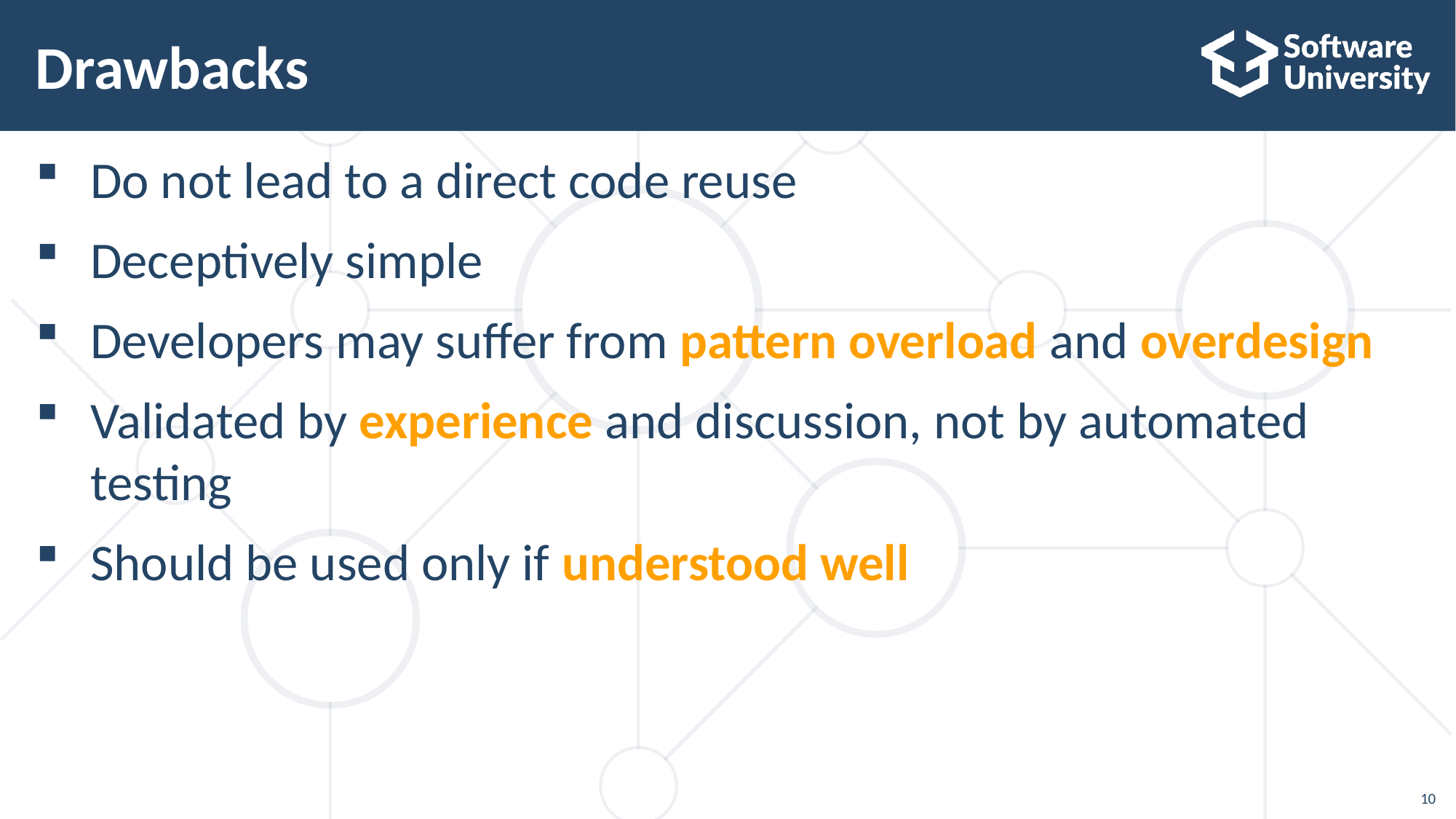

# Drawbacks
Do not lead to a direct code reuse
Deceptively simple
Developers may suffer from pattern overload and overdesign
Validated by experience and discussion, not by automated
testing
Should be used only if understood well
10